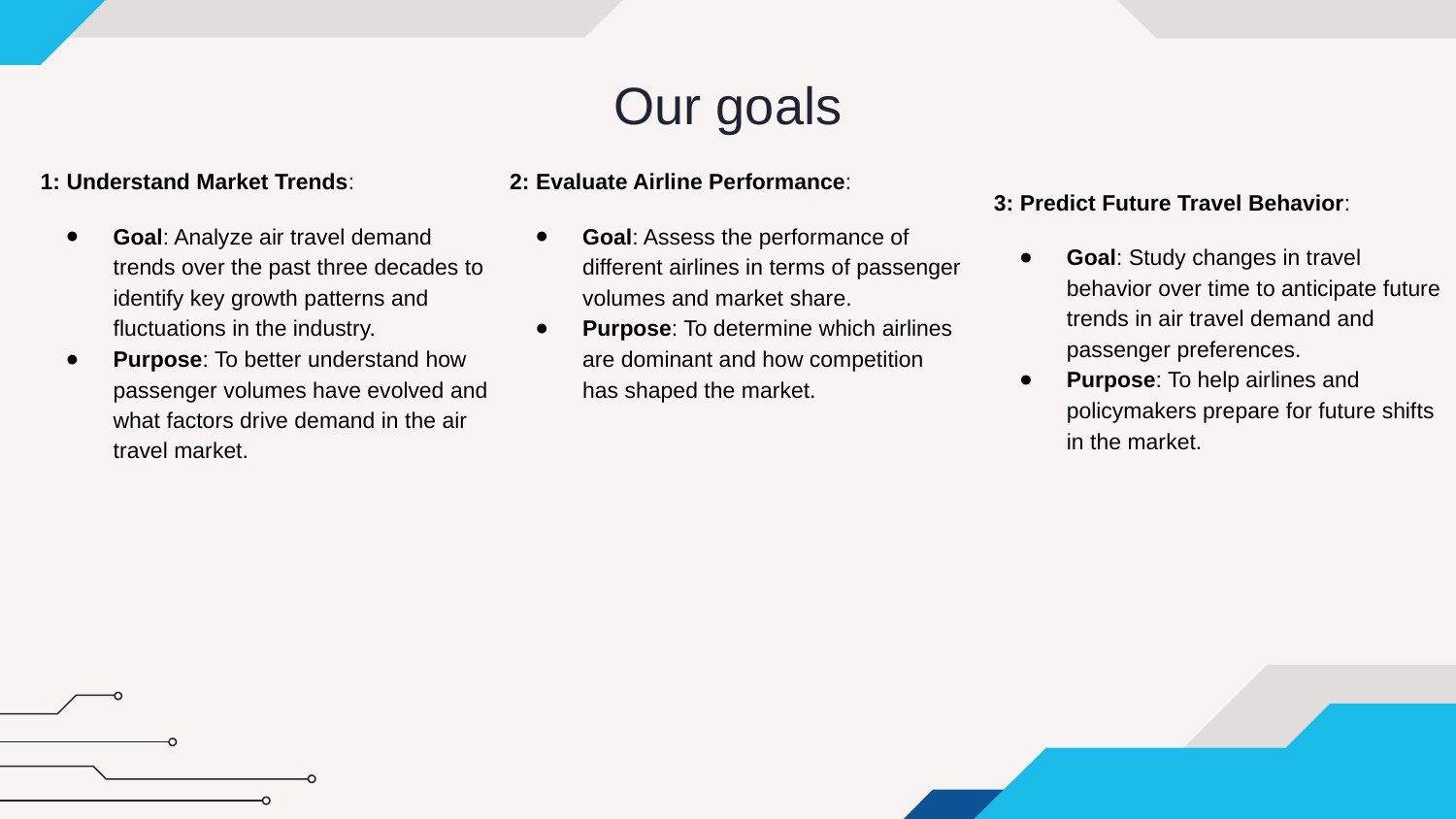

# Our goals
1: Understand Market Trends:
Goal: Analyze air travel demand trends over the past three decades to identify key growth patterns and fluctuations in the industry.
Purpose: To better understand how passenger volumes have evolved and what factors drive demand in the air travel market.

2: Evaluate Airline Performance:
Goal: Assess the performance of different airlines in terms of passenger volumes and market share.
Purpose: To determine which airlines are dominant and how competition has shaped the market.
3: Predict Future Travel Behavior:
Goal: Study changes in travel behavior over time to anticipate future trends in air travel demand and passenger preferences.
Purpose: To help airlines and policymakers prepare for future shifts in the market.